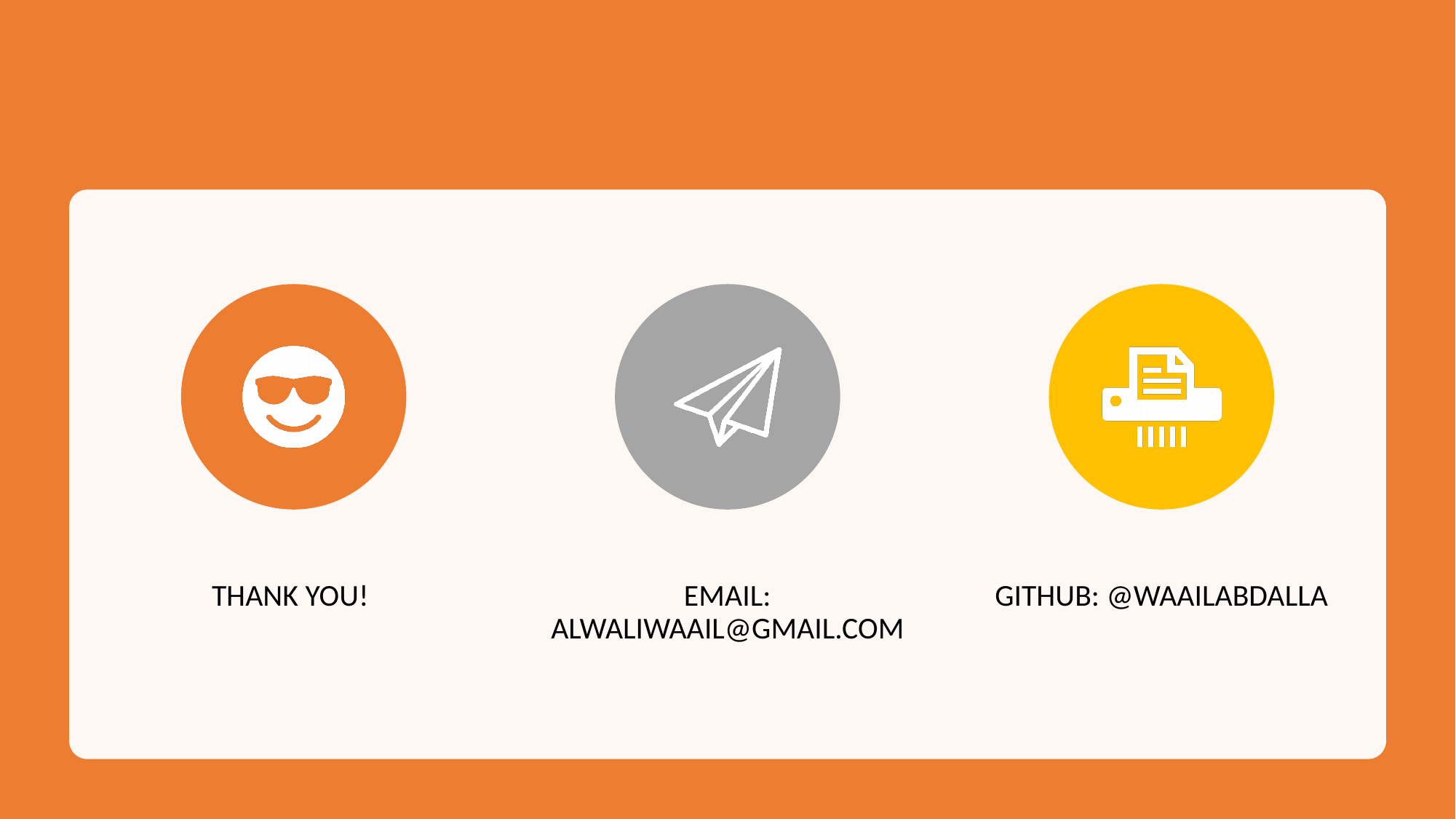

#

Thank You!
Email: alwaliwaail@gmail.com
GitHub: @WaailAbdalla